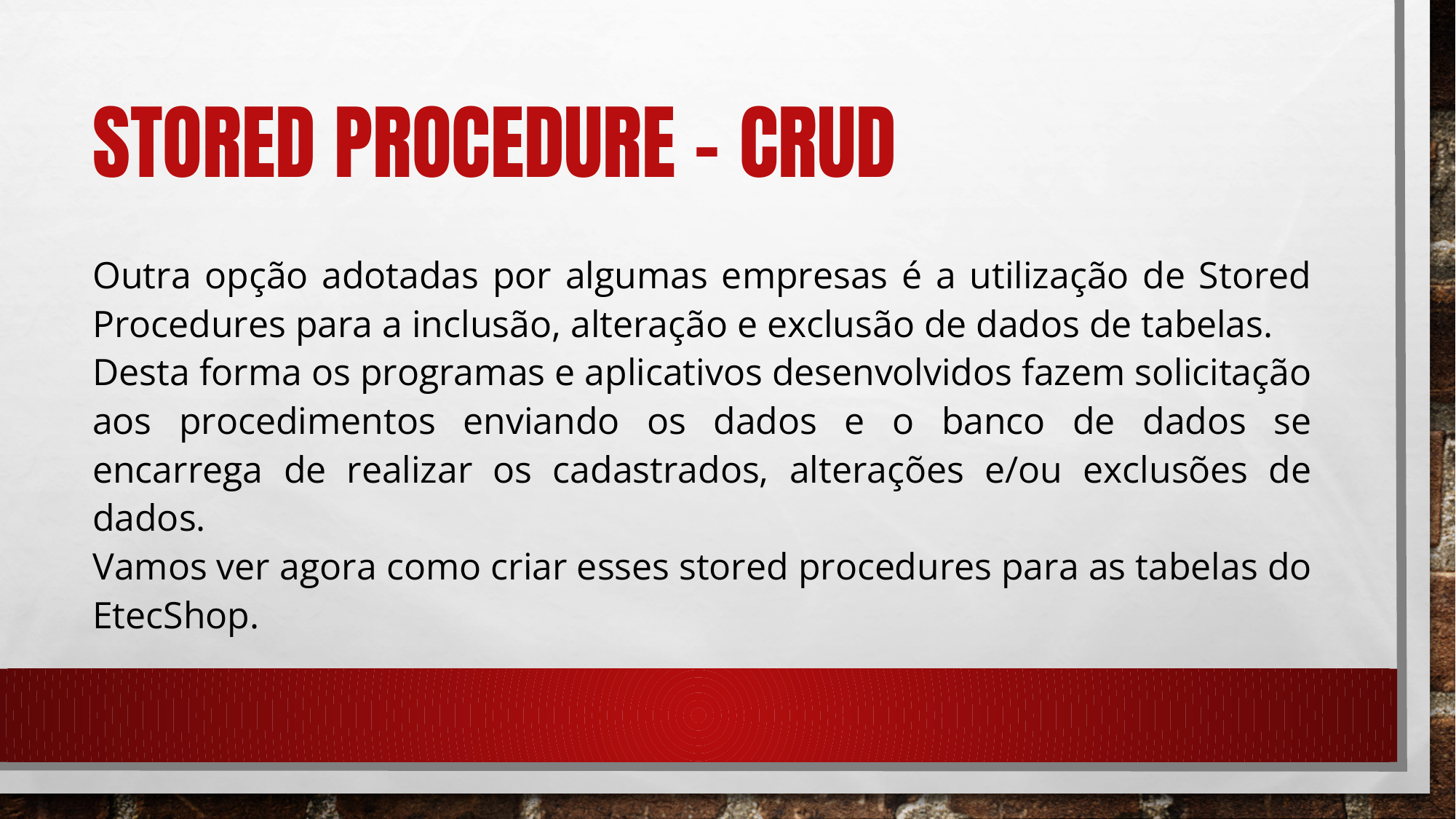

# STORED PROCEDURE – CRUD
Outra opção adotadas por algumas empresas é a utilização de Stored Procedures para a inclusão, alteração e exclusão de dados de tabelas.
Desta forma os programas e aplicativos desenvolvidos fazem solicitação aos procedimentos enviando os dados e o banco de dados se encarrega de realizar os cadastrados, alterações e/ou exclusões de dados.
Vamos ver agora como criar esses stored procedures para as tabelas do EtecShop.